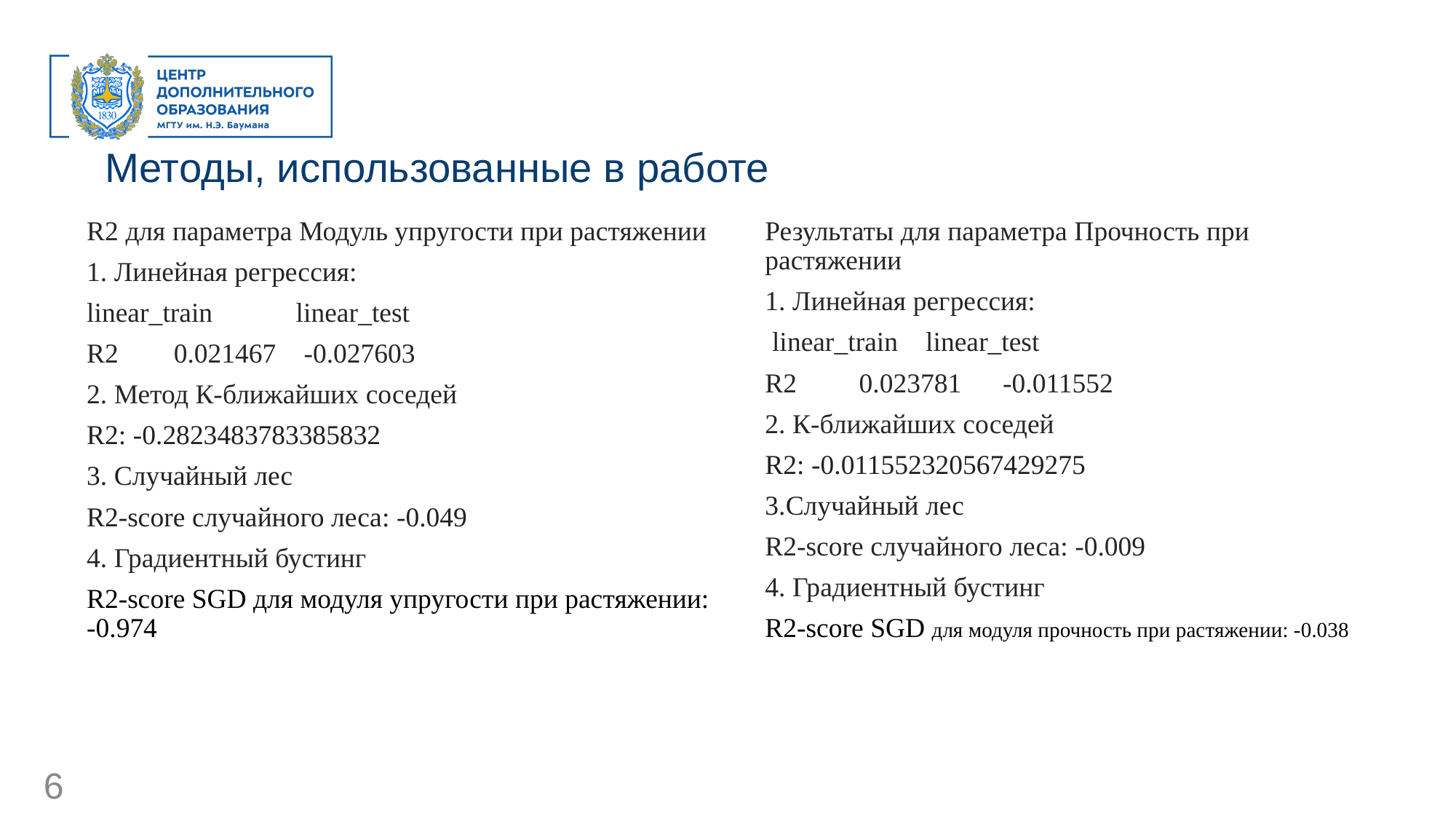

Методы, использованные в работе

R2 для параметра Модуль упругости при растяжении
1. Линейная регрессия:
linear_train            linear_test
R2        0.021467    -0.027603
2. Метод К-ближайших соседей
R2: -0.2823483783385832
3. Случайный лес
R2-score случайного леса: -0.049
4. Градиентный бустинг
R2-score SGD для модуля упругости при растяжении: -0.974

Результаты для параметра Прочность при растяжении
1. Линейная регрессия:
 linear_train    linear_test
R2         0.023781      -0.011552
2. К-ближайших соседей
R2: -0.011552320567429275
3.Случайный лес
R2-score случайного леса: -0.009
4. Градиентный бустинг
R2-score SGD для модуля прочность при растяжении: -0.038
6